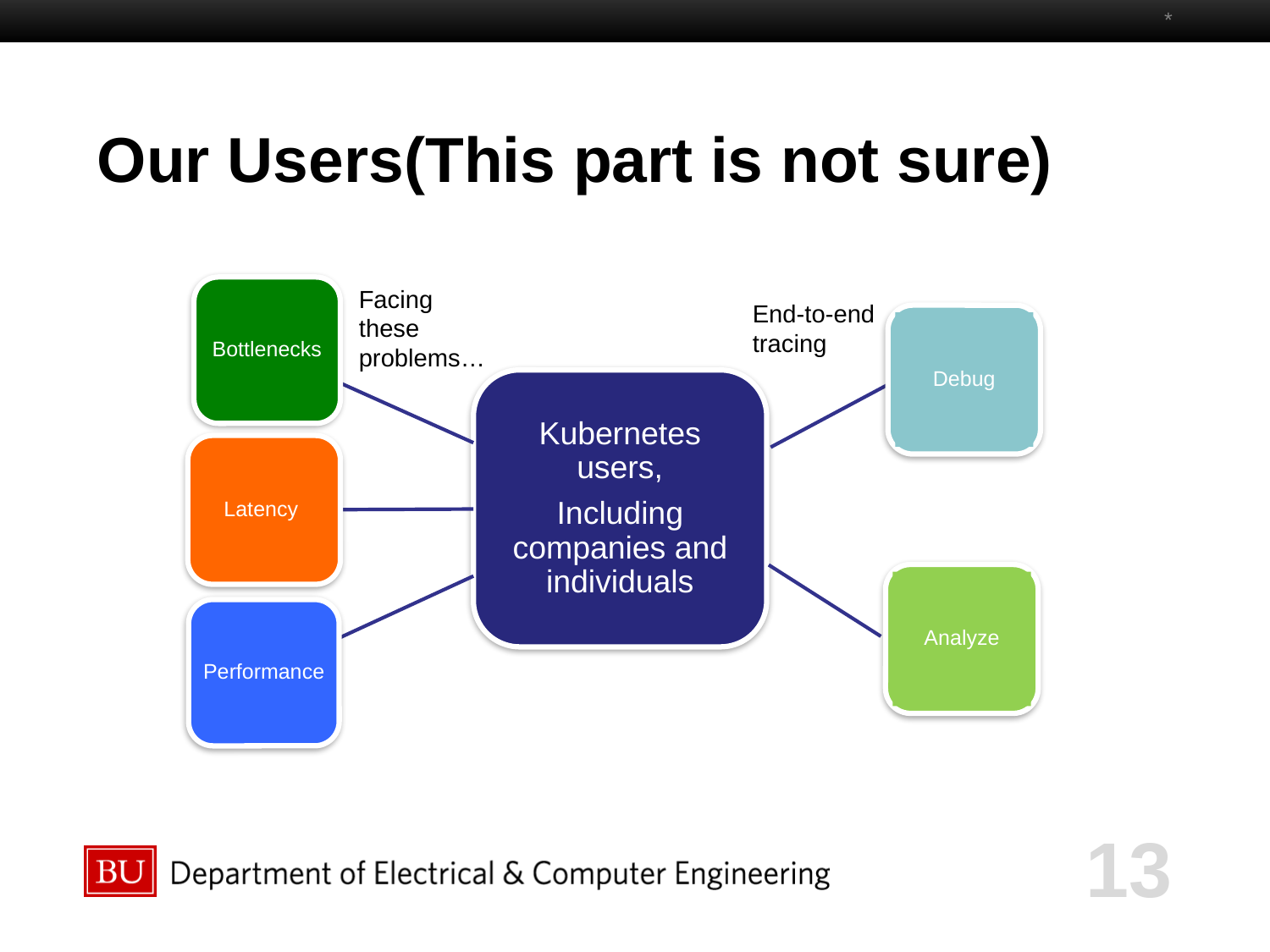

*
# Our Users(This part is not sure)

Bottlenecks

Kubernetes users,
Including companies and individuals

Latency

Performance

Facing these problems…
End-to-end tracing

Debug

Analyze

13